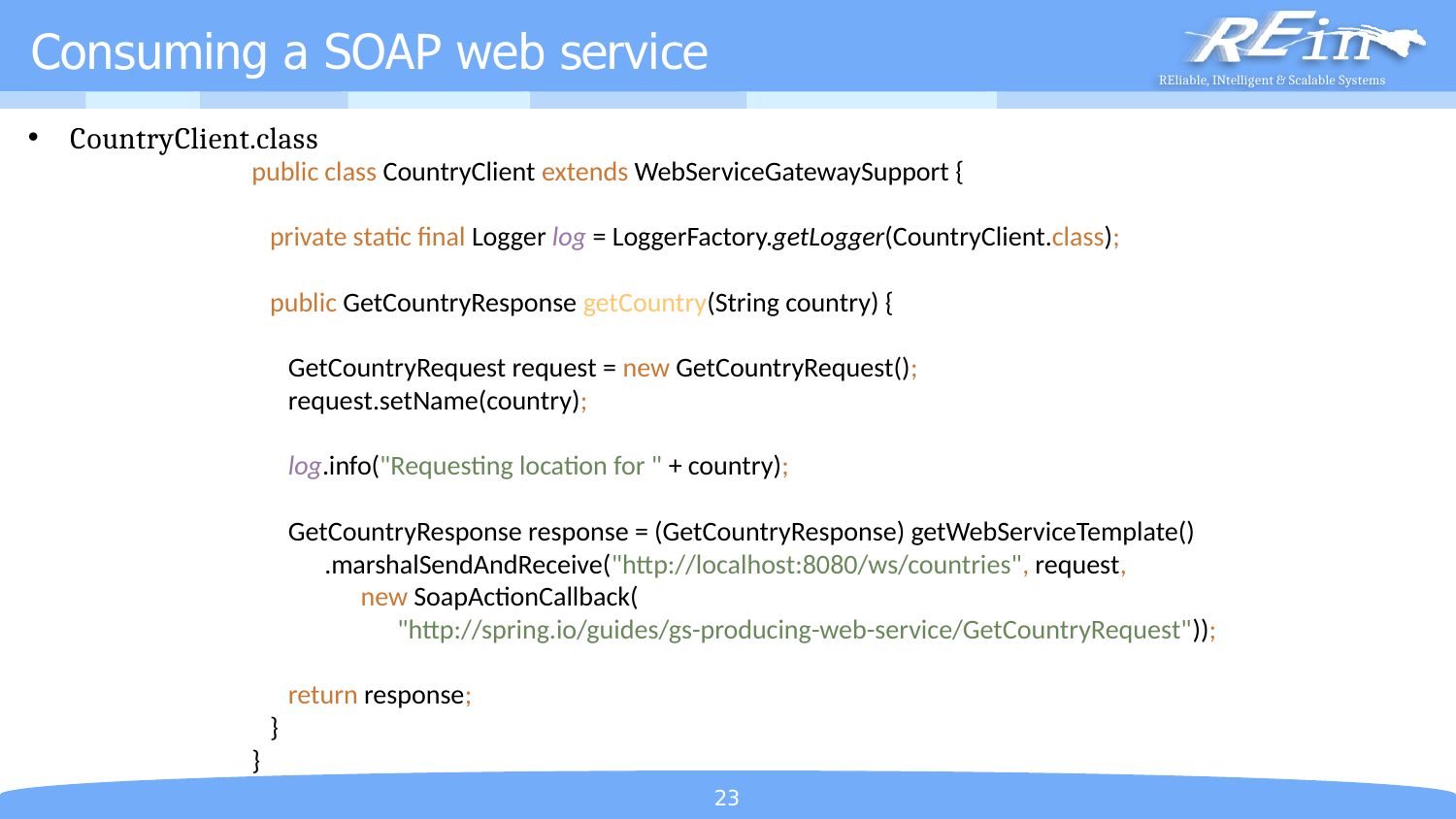

# Consuming a SOAP web service
CountryClient.class
public class CountryClient extends WebServiceGatewaySupport {
   private static final Logger log = LoggerFactory.getLogger(CountryClient.class);
   public GetCountryResponse getCountry(String country) {
      GetCountryRequest request = new GetCountryRequest();
      request.setName(country);
      log.info("Requesting location for " + country);
      GetCountryResponse response = (GetCountryResponse) getWebServiceTemplate()
            .marshalSendAndReceive("http://localhost:8080/ws/countries", request,
                  new SoapActionCallback(
                        "http://spring.io/guides/gs-producing-web-service/GetCountryRequest"));
      return response;
   }
}
23